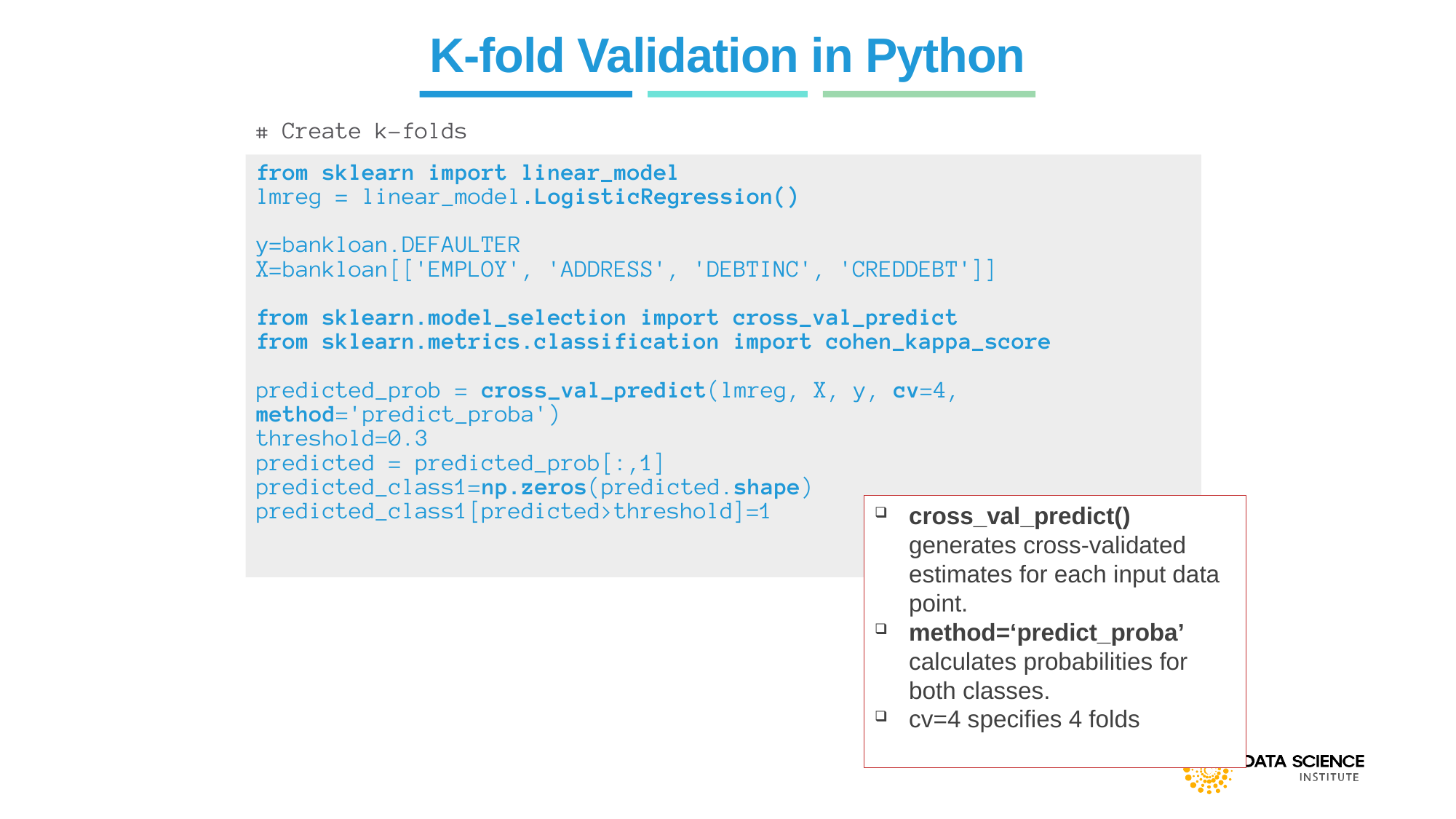

# K-fold Validation in Python

# Create k-folds
| from sklearn import linear\_model lmreg = linear\_model.LogisticRegression() y=bankloan.DEFAULTER X=bankloan[['EMPLOY', 'ADDRESS', 'DEBTINC', 'CREDDEBT']] from sklearn.model\_selection import cross\_val\_predict from sklearn.metrics.classification import cohen\_kappa\_score predicted\_prob = cross\_val\_predict(lmreg, X, y, cv=4, method='predict\_proba') threshold=0.3 predicted = predicted\_prob[:,1] predicted\_class1=np.zeros(predicted.shape) predicted\_class1[predicted>threshold]=1 |
| --- |
cross_val_predict() generates cross-validated estimates for each input data point.
method=‘predict_proba’  calculates probabilities for both classes.
cv=4 specifies 4 folds